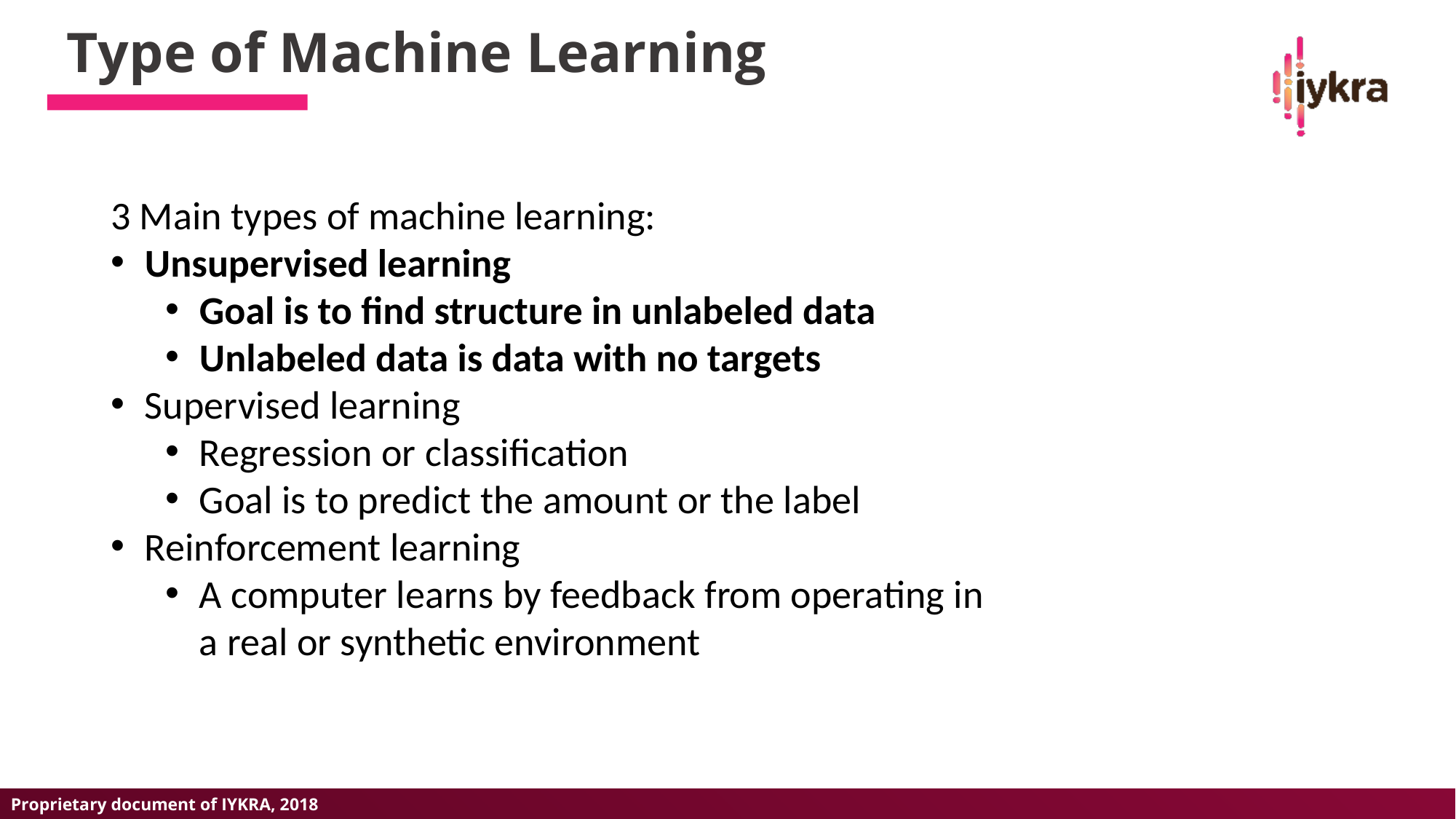

Type of Machine Learning
3 Main types of machine learning:
Unsupervised learning
Goal is to find structure in unlabeled data
Unlabeled data is data with no targets
Supervised learning
Regression or classification
Goal is to predict the amount or the label
Reinforcement learning
A computer learns by feedback from operating in a real or synthetic environment